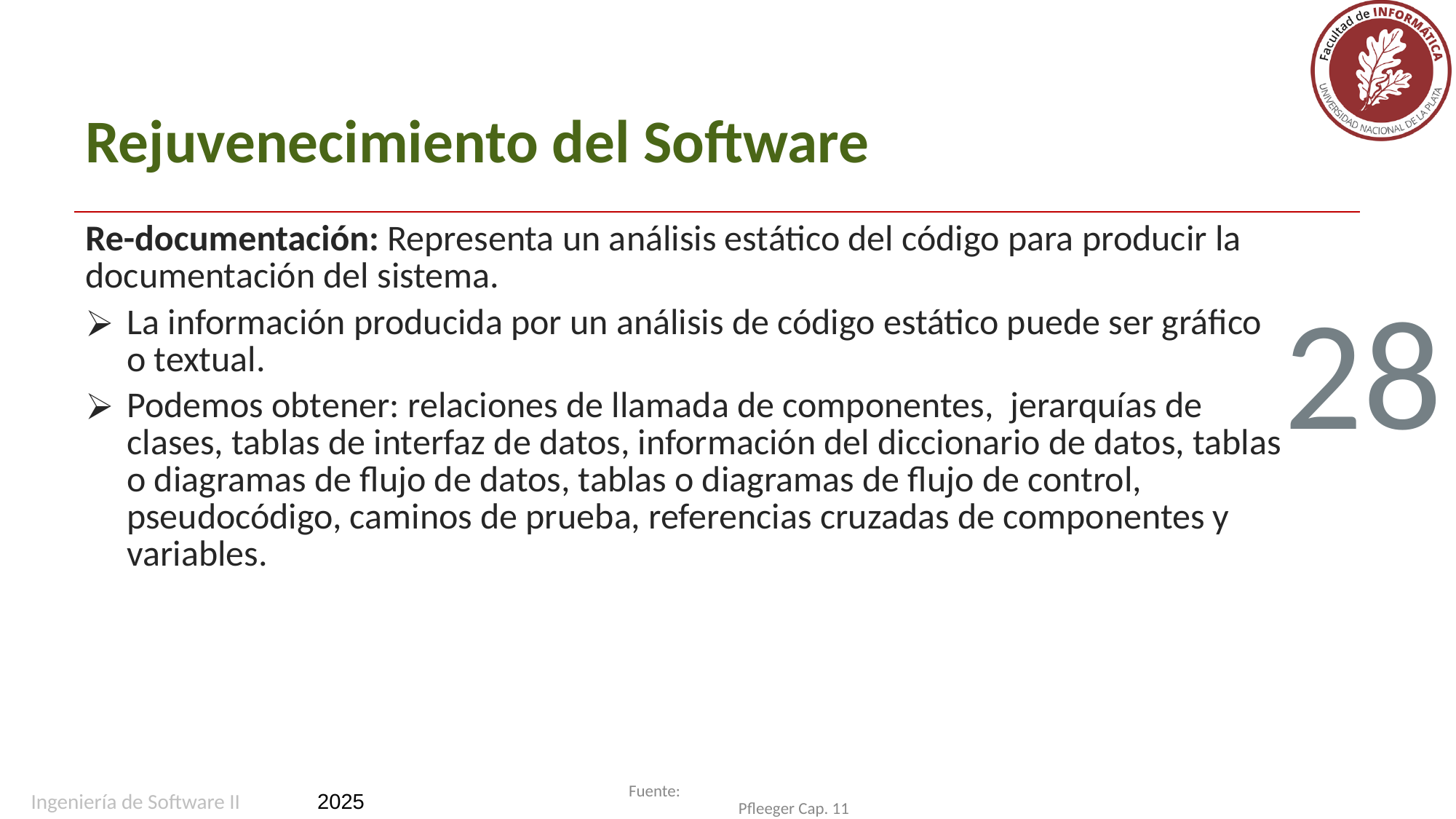

# Rejuvenecimiento del Software
Re-documentación: Representa un análisis estático del código para producir la documentación del sistema.
La información producida por un análisis de código estático puede ser gráfico o textual.
Podemos obtener: relaciones de llamada de componentes,  jerarquías de clases, tablas de interfaz de datos, información del diccionario de datos, tablas o diagramas de flujo de datos, tablas o diagramas de flujo de control, pseudocódigo, caminos de prueba, referencias cruzadas de componentes y variables.

28
Ingeniería de Software II
Pfleeger Cap. 11